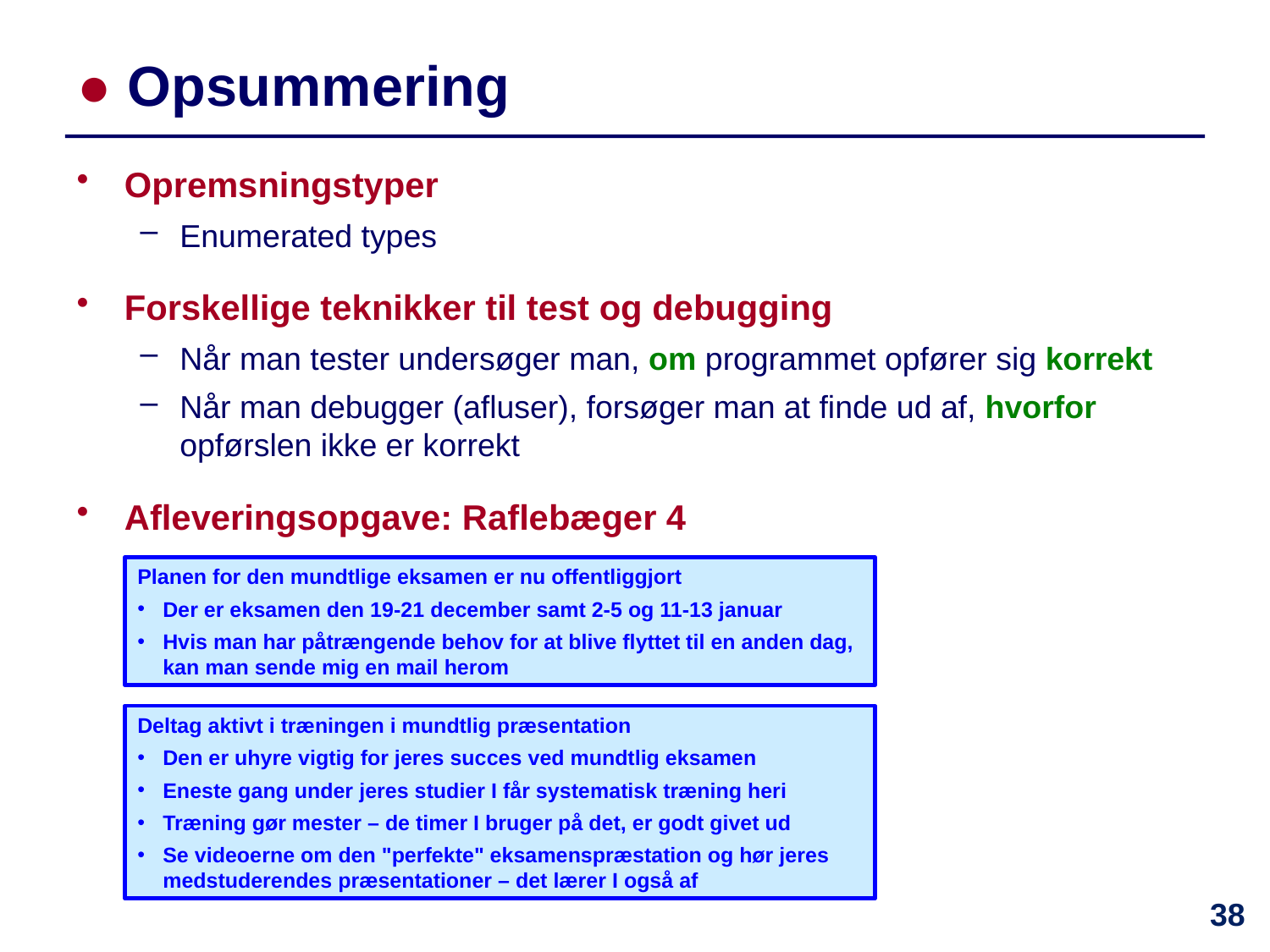

# ● Opsummering
Opremsningstyper
Enumerated types
Forskellige teknikker til test og debugging
Når man tester undersøger man, om programmet opfører sig korrekt
Når man debugger (afluser), forsøger man at finde ud af, hvorfor opførslen ikke er korrekt
Afleveringsopgave: Raflebæger 4
Planen for den mundtlige eksamen er nu offentliggjort
Der er eksamen den 19-21 december samt 2-5 og 11-13 januar
Hvis man har påtrængende behov for at blive flyttet til en anden dag, kan man sende mig en mail herom
Deltag aktivt i træningen i mundtlig præsentation
Den er uhyre vigtig for jeres succes ved mundtlig eksamen
Eneste gang under jeres studier I får systematisk træning heri
Træning gør mester – de timer I bruger på det, er godt givet ud
Se videoerne om den "perfekte" eksamenspræstation og hør jeres medstuderendes præsentationer – det lærer I også af
38